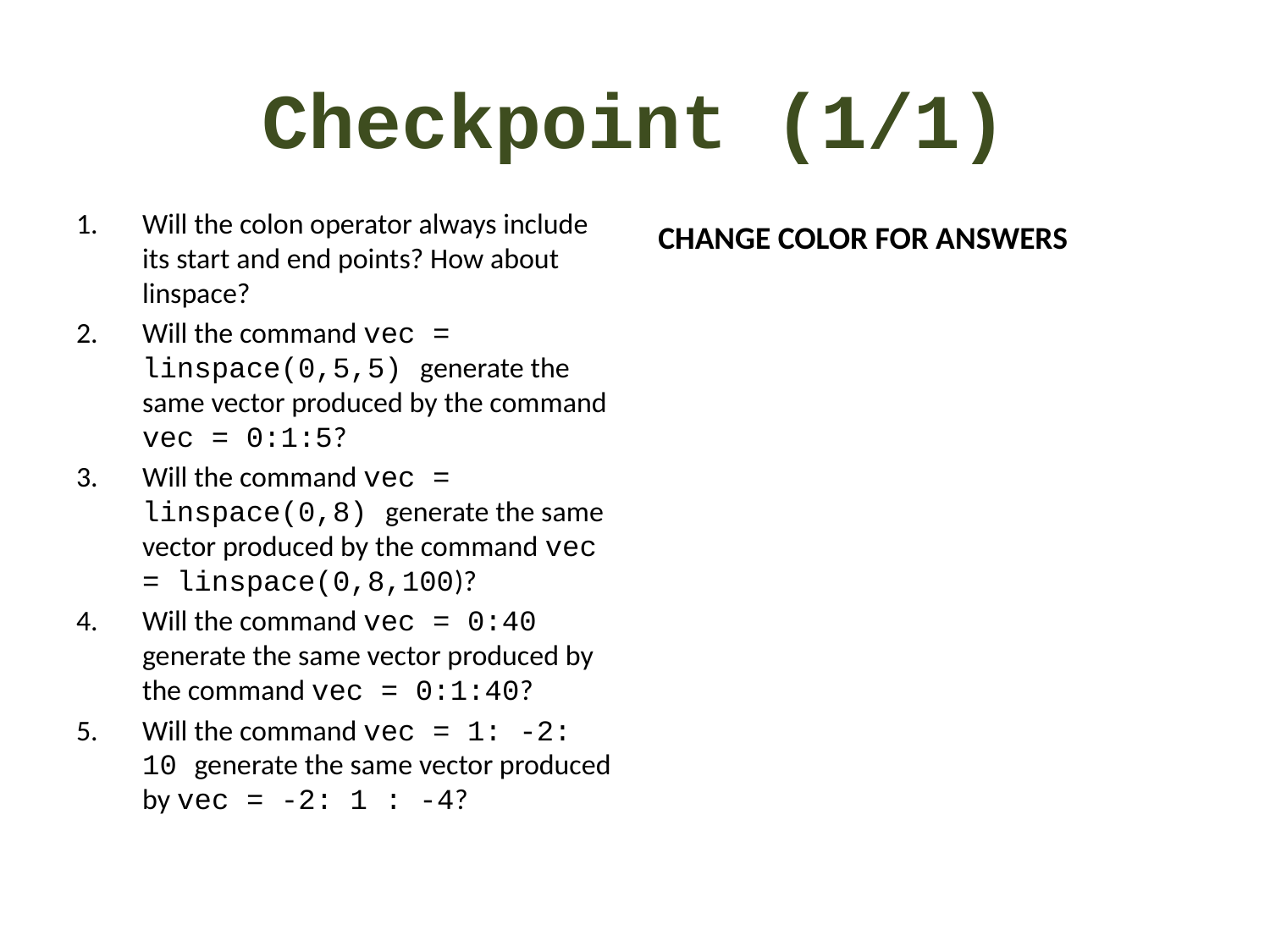

# Checkpoint (1/1)

Will the colon operator always include its start and end points? How about linspace?
Will the command vec = linspace(0,5,5) generate the same vector produced by the command vec = 0:1:5?
Will the command vec = linspace(0,8) generate the same vector produced by the command vec = linspace(0,8,100)?
Will the command vec = 0:40 generate the same vector produced by the command vec = 0:1:40?
Will the command vec = 1: -2: 10 generate the same vector produced by vec = -2: 1 : -4?

CHANGE COLOR FOR ANSWERS
No, Yes
No because linspace will generate equally spaced points between start and end points  while colon operator will increment by whatever step specified from start until it reaches the end point or just before the end point
Yes , if you do not specify a third input for number of points, MATLAB will use the 100 points as the default input
Yes , the default number of steps for the colon operator is 1 if not specified
Yes, both will generate empty vectors